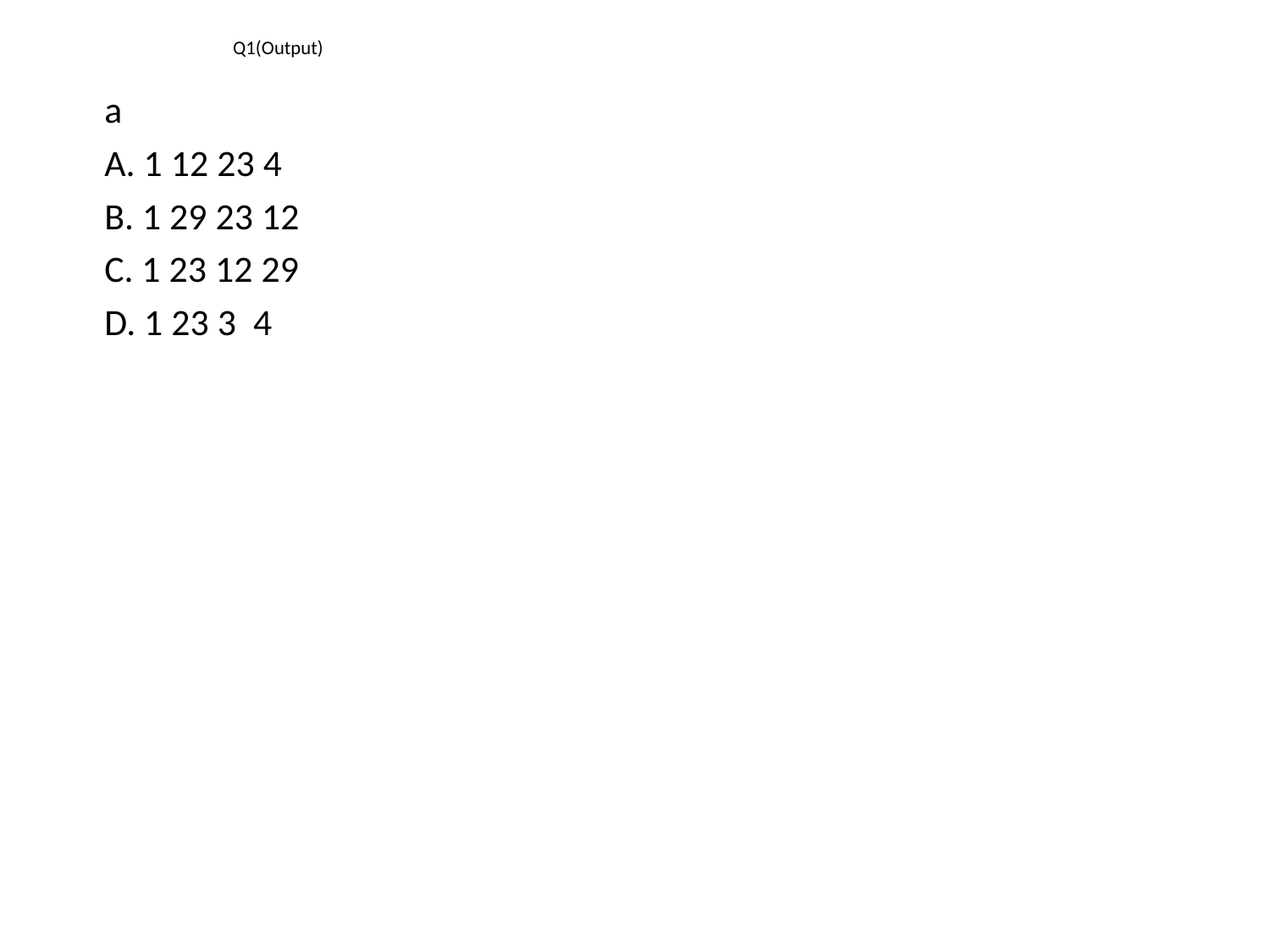

# Q1(Output)
a
A. 1 12 23 4
B. 1 29 23 12
C. 1 23 12 29
D. 1 23 3  4